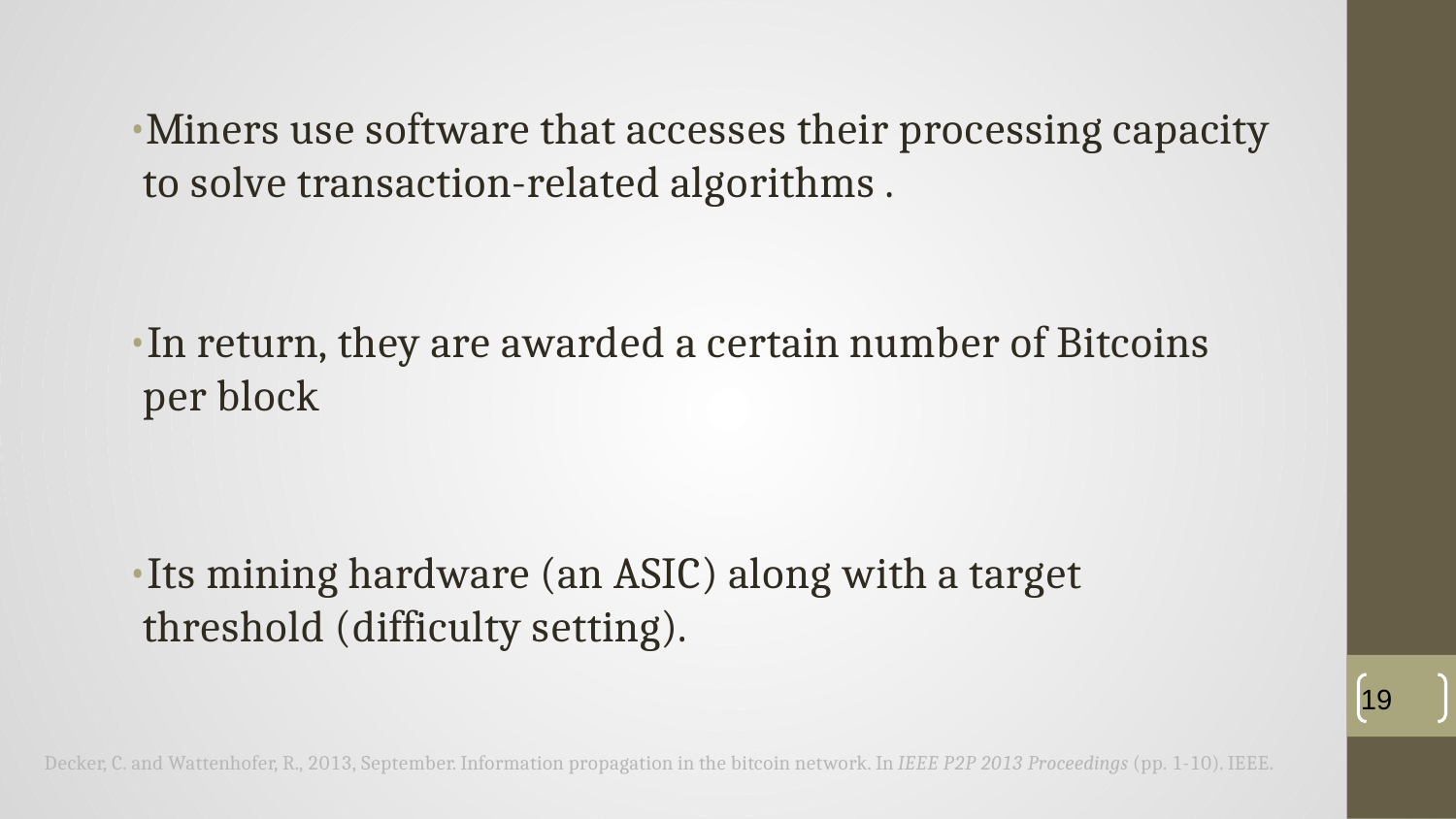

Miners use software that accesses their processing capacity to solve transaction-related algorithms .

In return, they are awarded a certain number of Bitcoins per block

Its mining hardware (an ASIC) along with a target threshold (difficulty setting).

19
Decker, C. and Wattenhofer, R., 2013, September. Information propagation in the bitcoin network. In IEEE P2P 2013 Proceedings (pp. 1-10). IEEE.